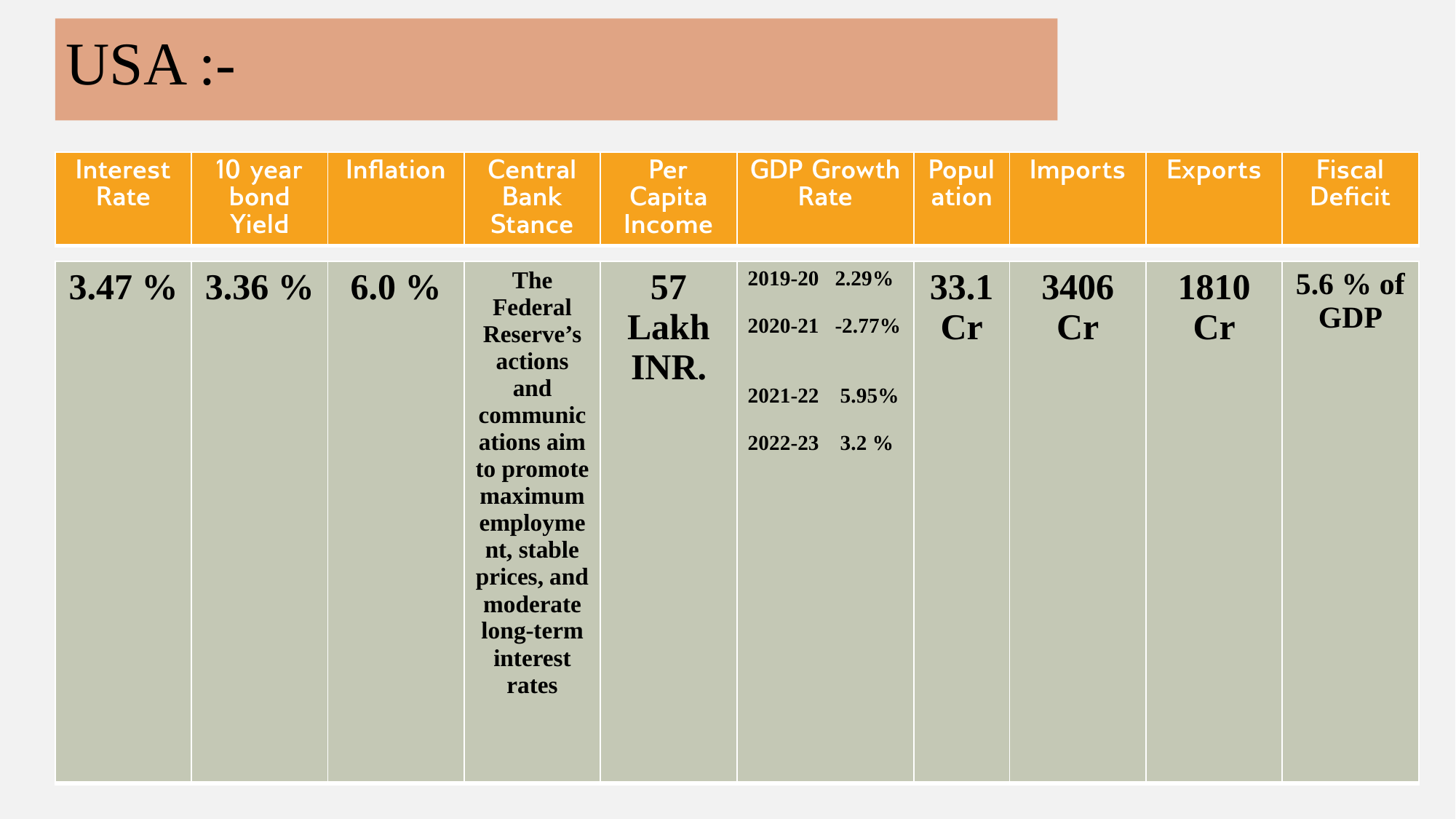

USA :-
| Interest Rate | 10 year bond Yield | Inflation | Central Bank Stance | Per Capita Income | GDP Growth Rate | Population | Imports | Exports | Fiscal Deficit |
| --- | --- | --- | --- | --- | --- | --- | --- | --- | --- |
| 3.47 % | 3.36 % | 6.0 % | The Federal Reserve’s actions and communications aim to promote maximum employment, stable prices, and moderate long-term interest rates | 57 Lakh INR. | 2019-20 2.29% 2020-21 -2.77% 2021-22 5.95% 2022-23 3.2 % | 33.1 Cr | 3406 Cr | 1810 Cr | 5.6 % of GDP |
| --- | --- | --- | --- | --- | --- | --- | --- | --- | --- |